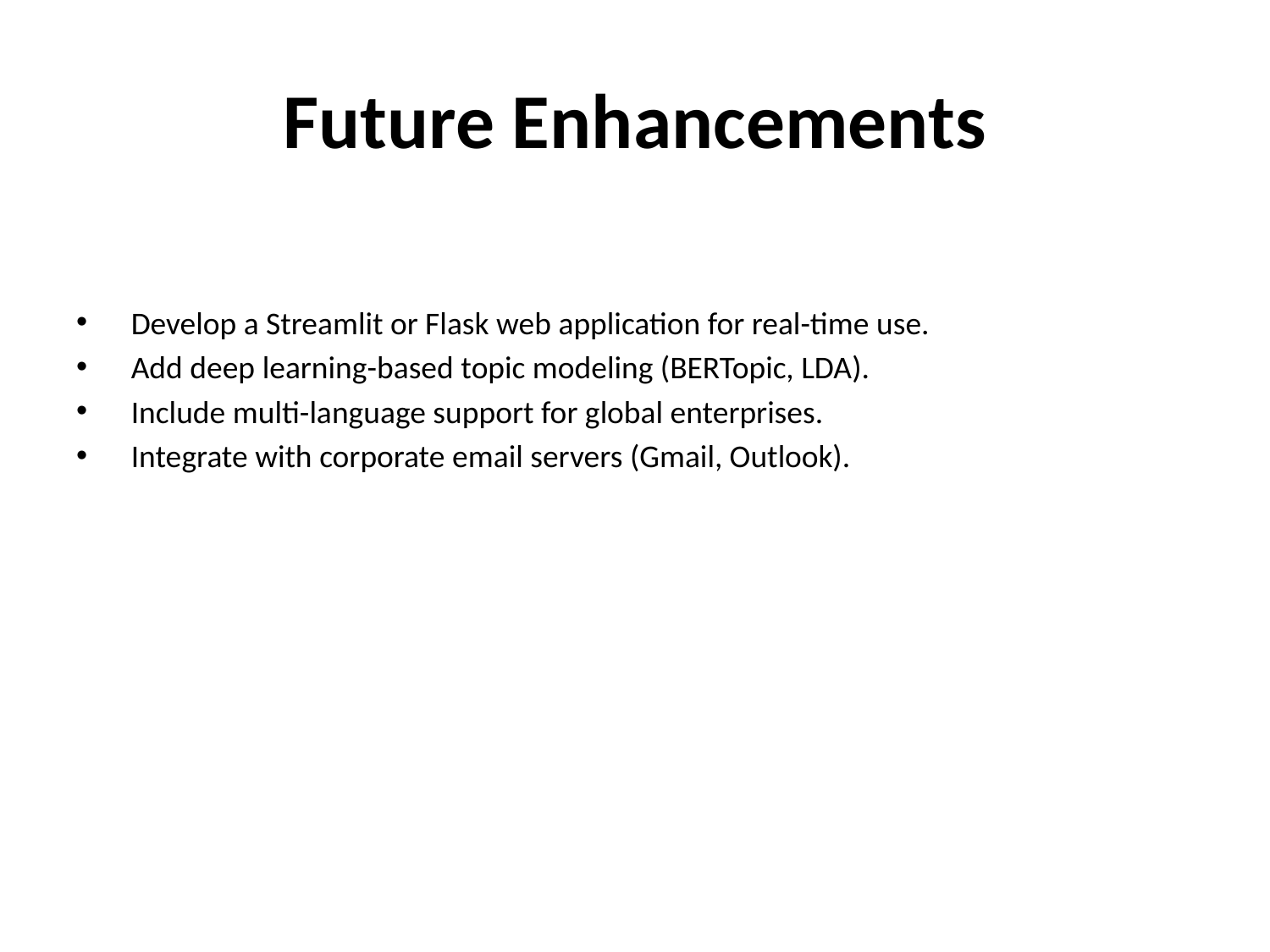

# Future Enhancements

 Develop a Streamlit or Flask web application for real-time use.
 Add deep learning-based topic modeling (BERTopic, LDA).
 Include multi-language support for global enterprises.
 Integrate with corporate email servers (Gmail, Outlook).